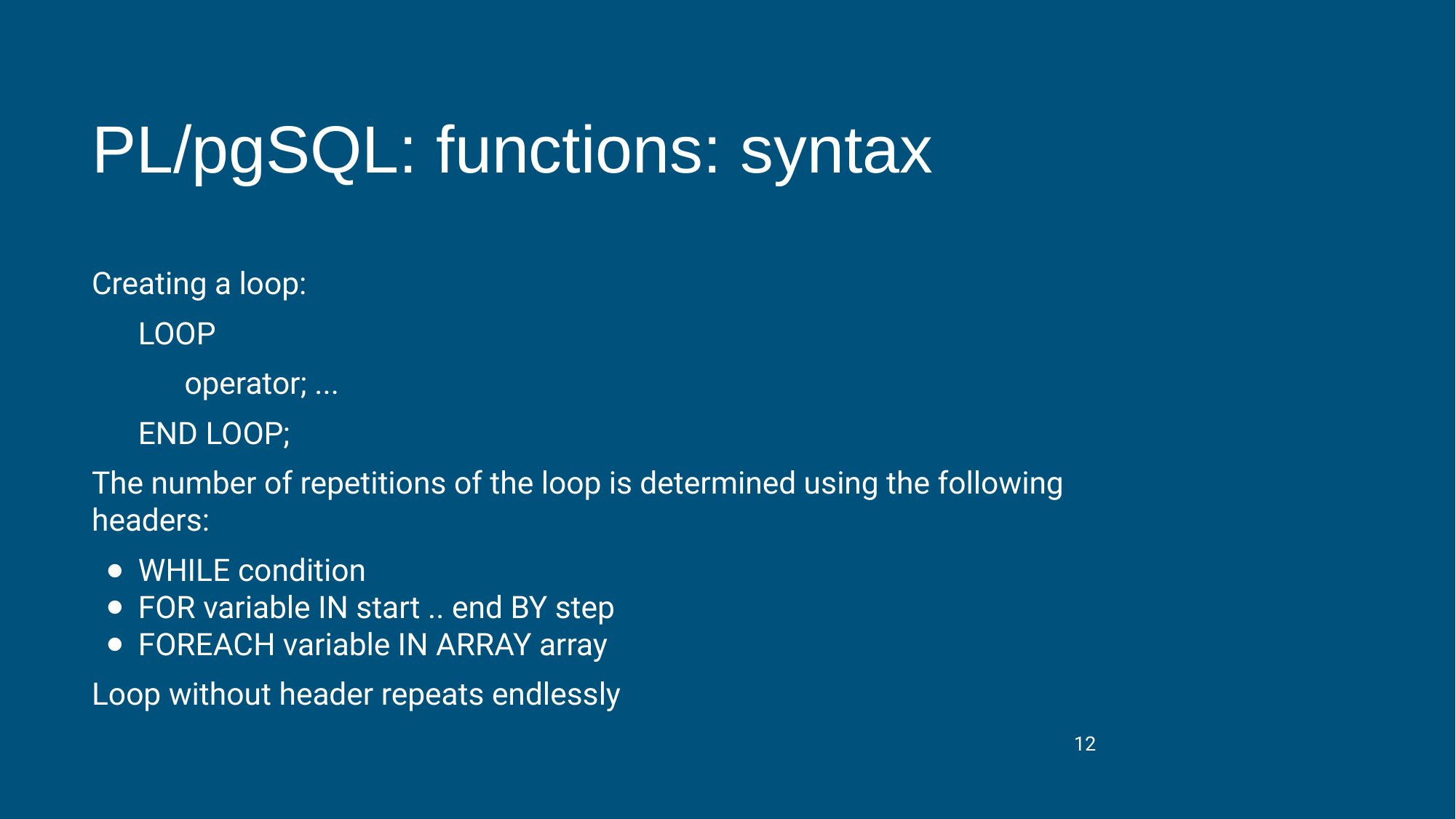

# PL/pgSQL: functions: syntax
Creating a loop:
LOOP
operator; ...
END LOOP;
The number of repetitions of the loop is determined using the following headers:
WHILE condition
FOR variable IN start .. end BY step
FOREACH variable IN ARRAY array
Loop without header repeats endlessly
12